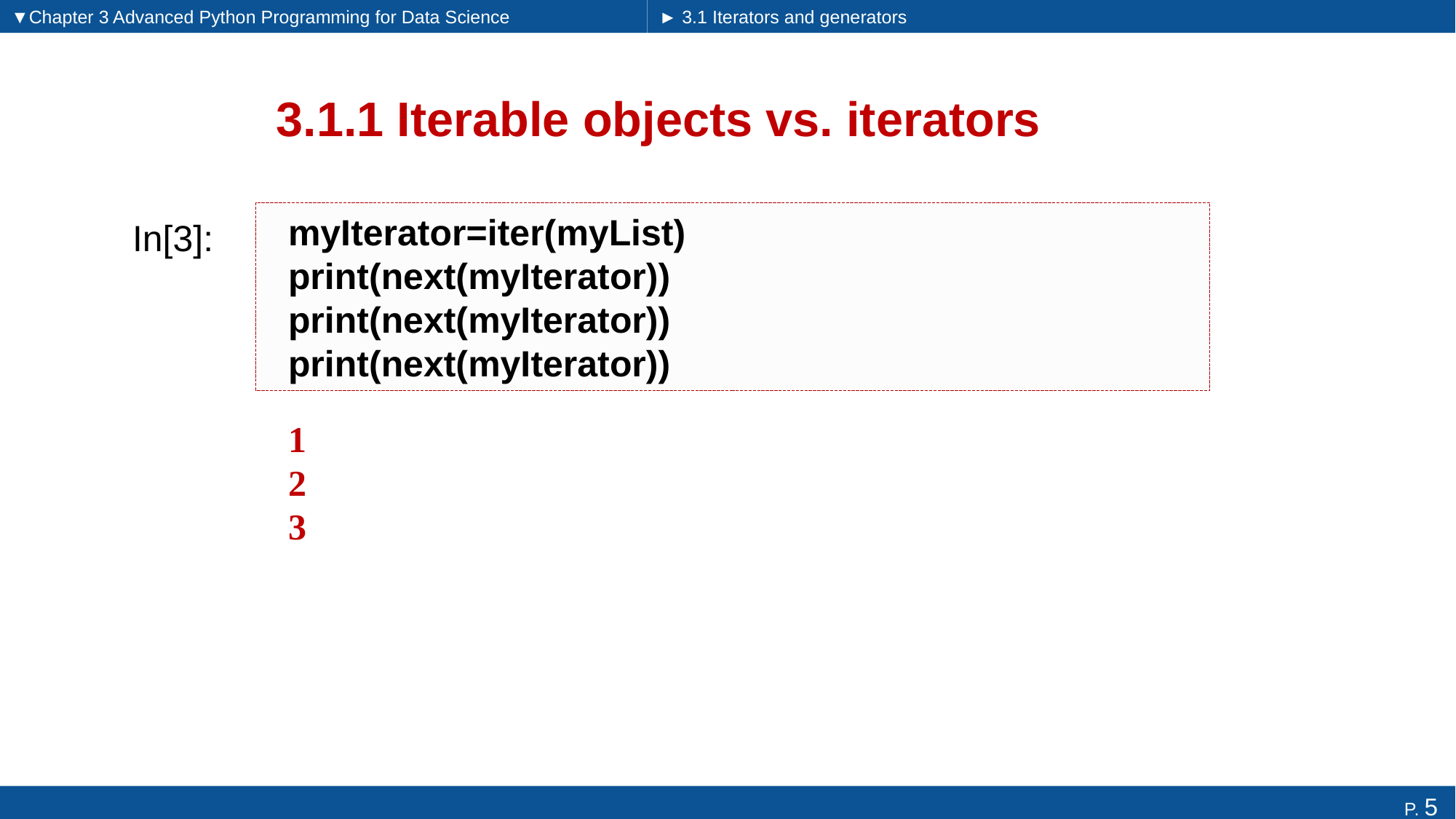

▼Chapter 3 Advanced Python Programming for Data Science
► 3.1 Iterators and generators
# 3.1.1 Iterable objects vs. iterators
myIterator=iter(myList)
print(next(myIterator))
print(next(myIterator))
print(next(myIterator))
In[3]:
1
2
3